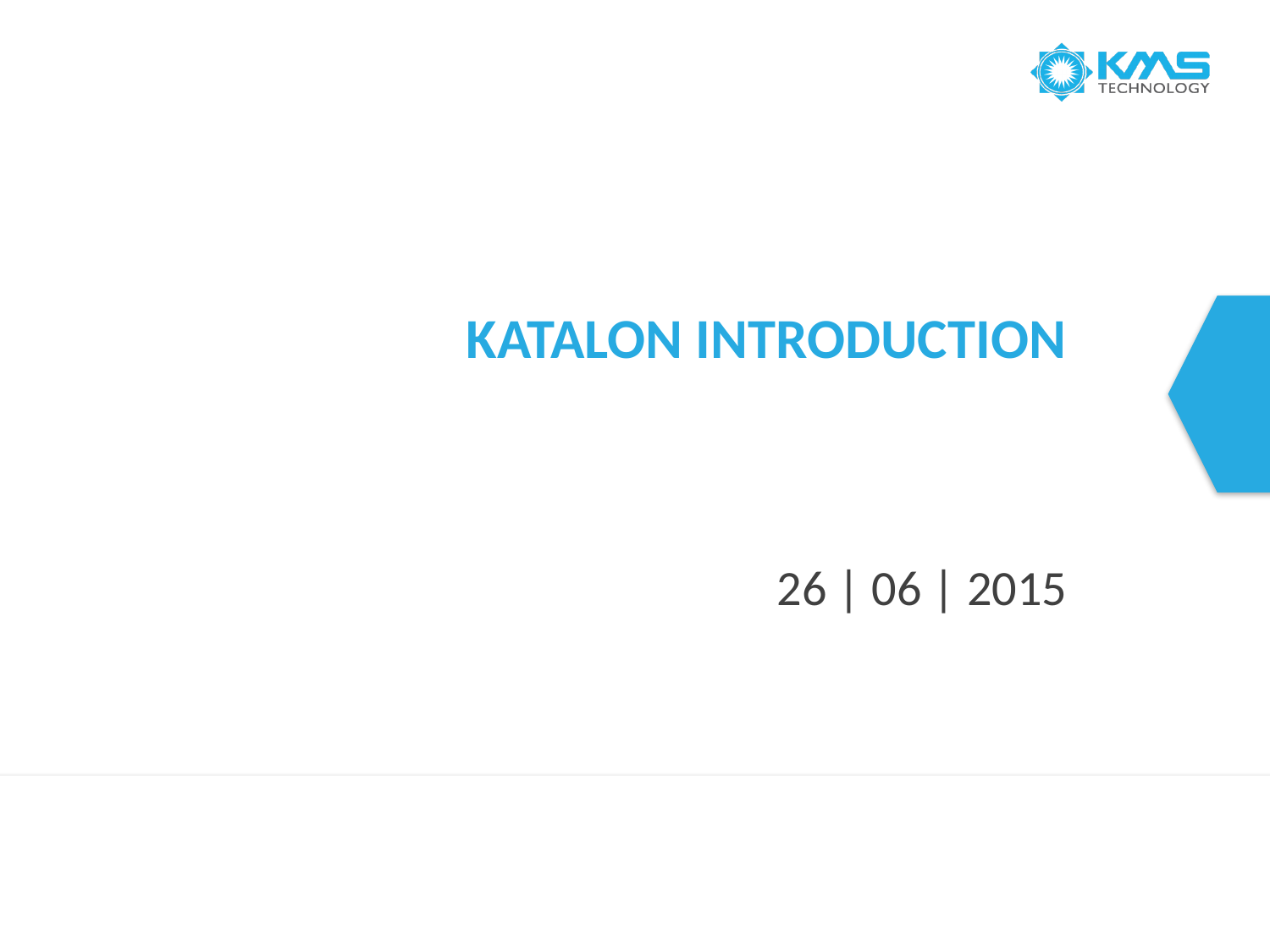

# KataLOn INtroduction

26 | 06 | 2015